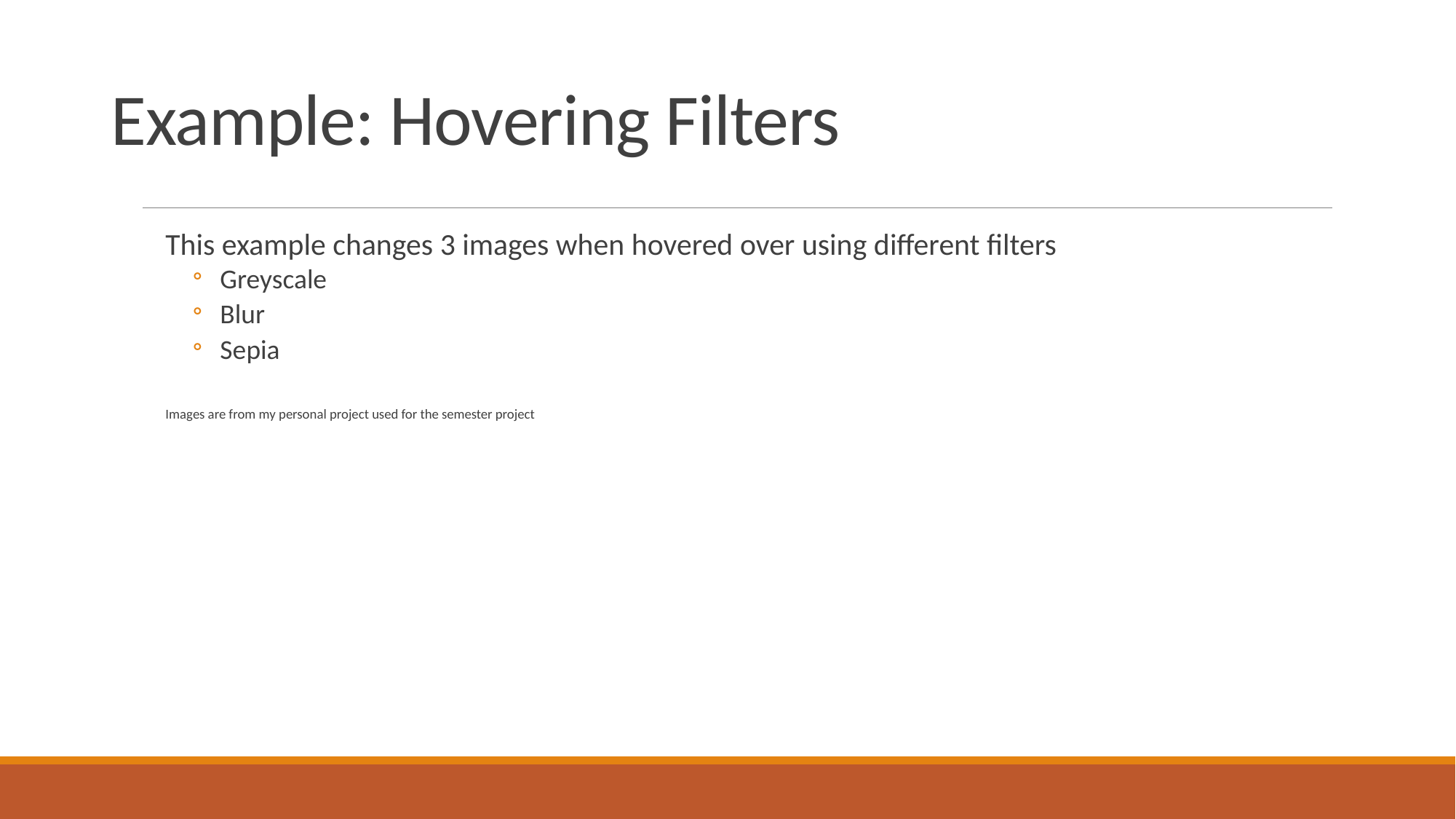

# Example: Hovering Filters
This example changes 3 images when hovered over using different filters
Greyscale
Blur
Sepia

Images are from my personal project used for the semester project